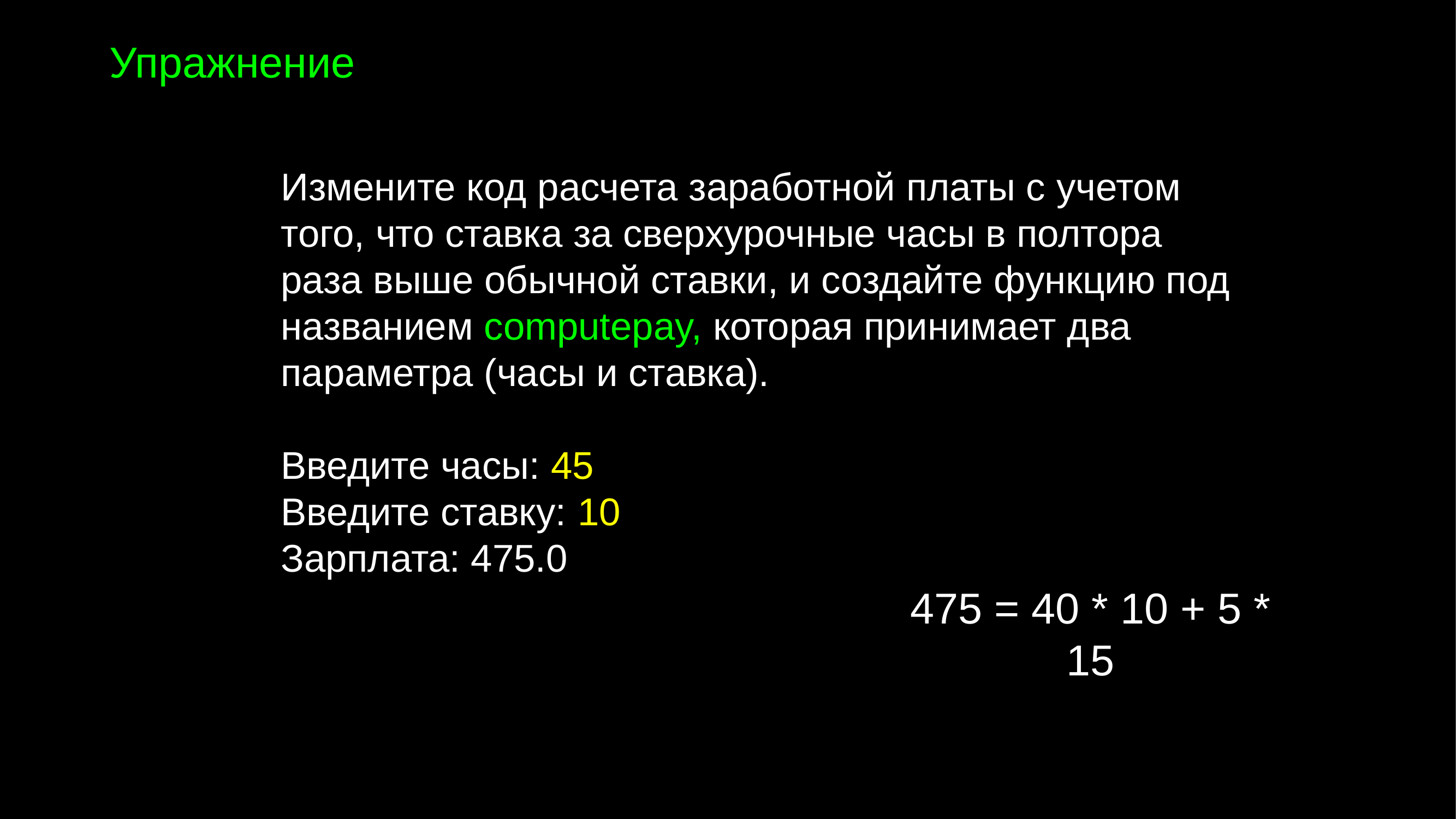

Упражнение
Измените код расчета заработной платы с учетом того, что ставка за сверхурочные часы в полтора раза выше обычной ставки, и создайте функцию под названием computepay, которая принимает два параметра (часы и ставка).

Введите часы: 45
Введите ставку: 10
Зарплата: 475.0
475 = 40 * 10 + 5 * 15